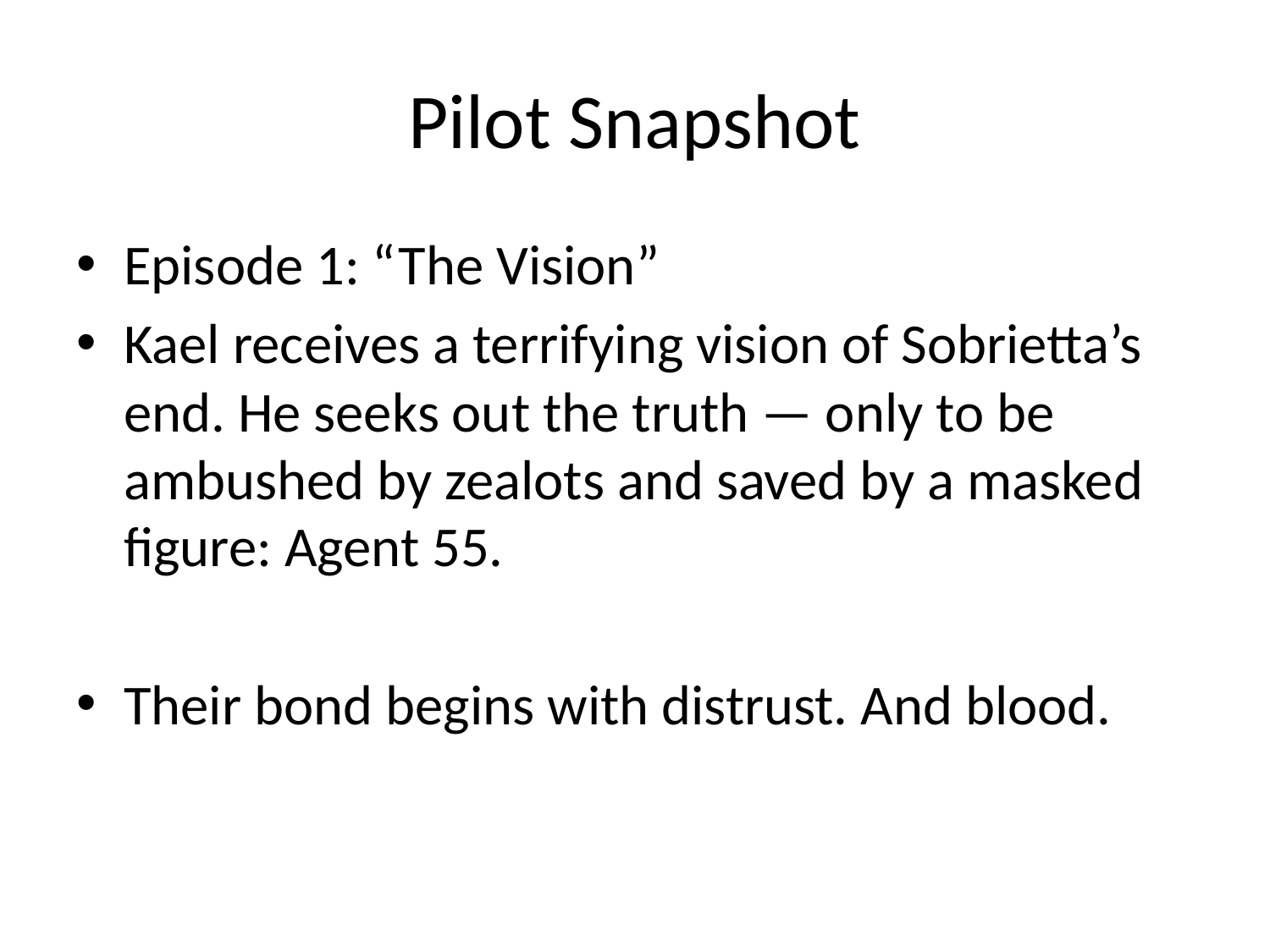

# Pilot Snapshot
Episode 1: “The Vision”
Kael receives a terrifying vision of Sobrietta’s end. He seeks out the truth — only to be ambushed by zealots and saved by a masked figure: Agent 55.

Their bond begins with distrust. And blood.